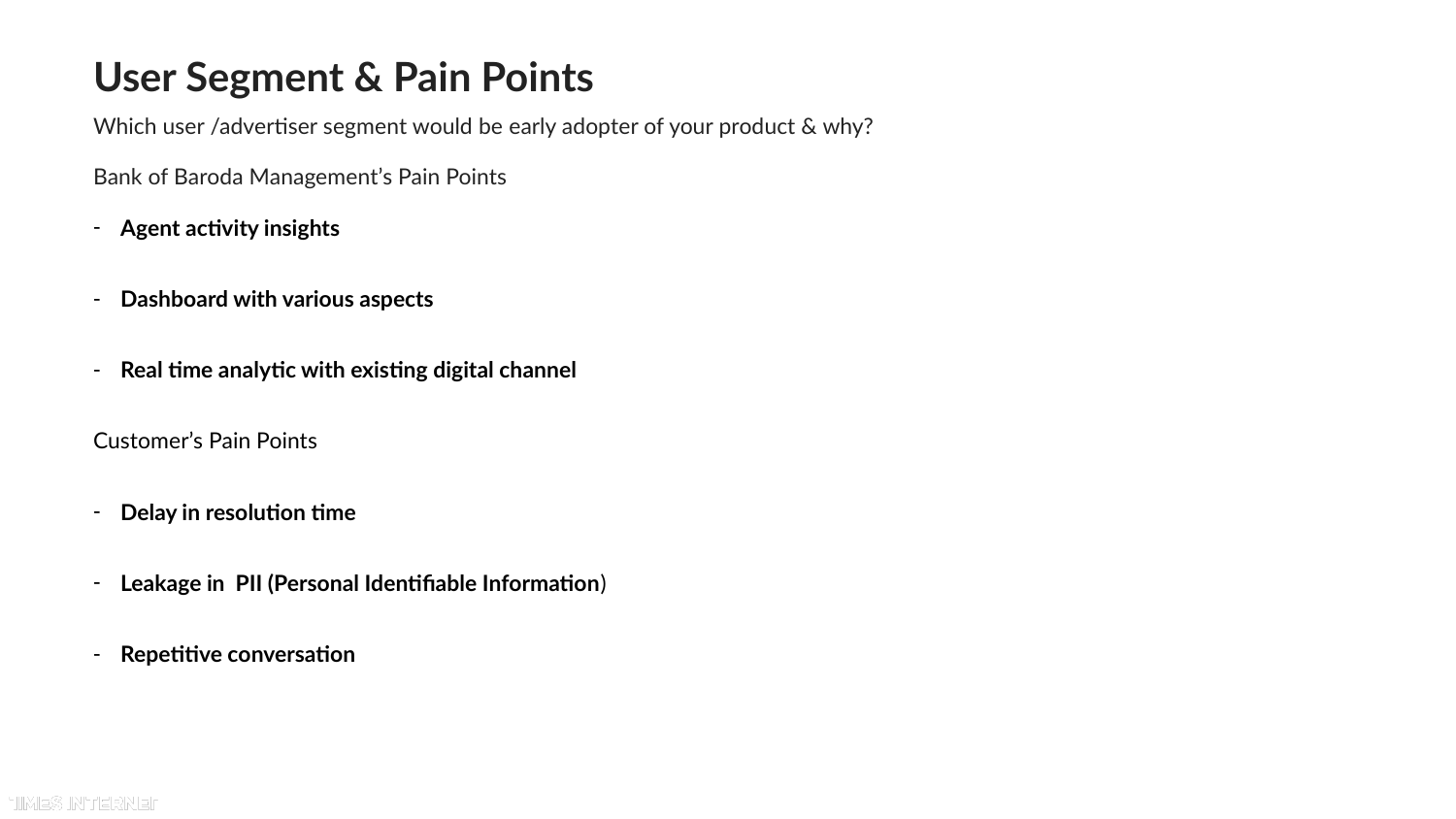

# User Segment & Pain Points
Which user /advertiser segment would be early adopter of your product & why?
Bank of Baroda Management’s Pain Points
Agent activity insights
Dashboard with various aspects
Real time analytic with existing digital channel
Customer’s Pain Points
Delay in resolution time
Leakage in  PII (Personal Identifiable Information)
Repetitive conversation